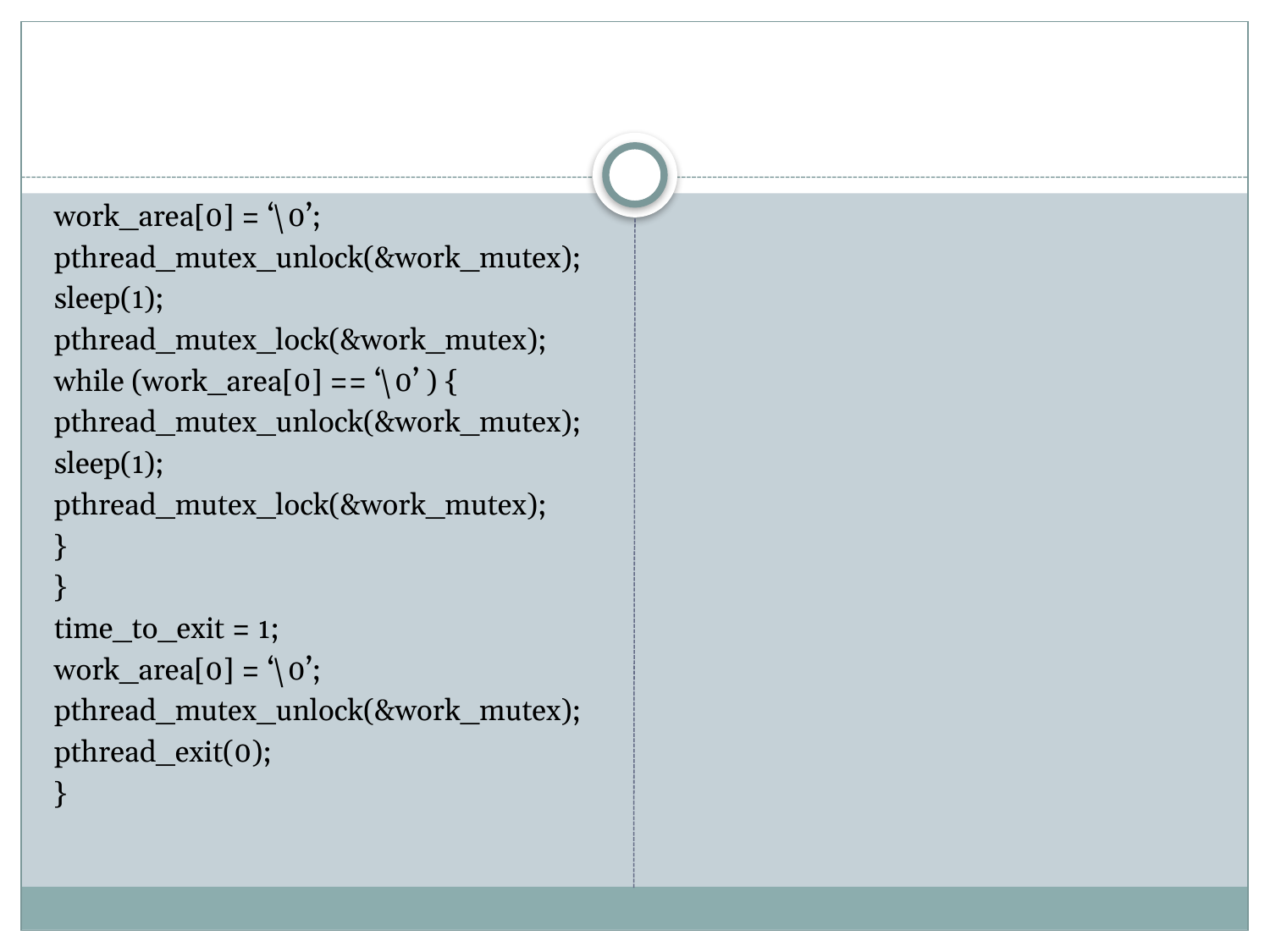

#
work_area[0] = ‘\0’;
pthread_mutex_unlock(&work_mutex);
sleep(1);
pthread_mutex_lock(&work_mutex);
while (work_area[0] == ‘\0’ ) {
pthread_mutex_unlock(&work_mutex);
sleep(1);
pthread_mutex_lock(&work_mutex);
}
}
time_to_exit = 1;
work_area[0] = ‘\0’;
pthread_mutex_unlock(&work_mutex);
pthread_exit(0);
}